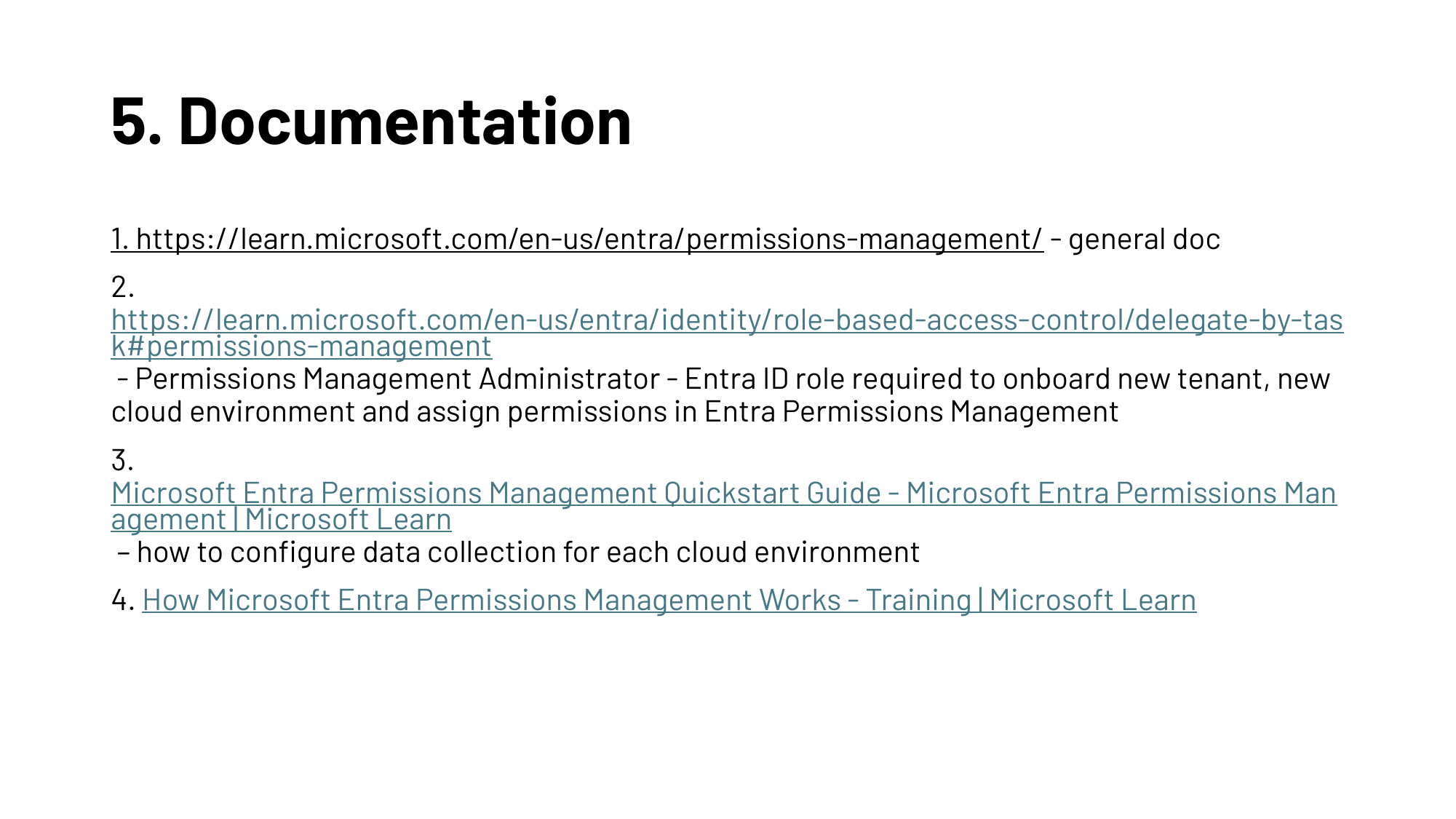

# 5. Documentation
1. https://learn.microsoft.com/en-us/entra/permissions-management/ - general doc
2. https://learn.microsoft.com/en-us/entra/identity/role-based-access-control/delegate-by-task#permissions-management - Permissions Management Administrator - Entra ID role required to onboard new tenant, new cloud environment and assign permissions in Entra Permissions Management
3. Microsoft Entra Permissions Management Quickstart Guide - Microsoft Entra Permissions Management | Microsoft Learn – how to configure data collection for each cloud environment
4. How Microsoft Entra Permissions Management Works - Training | Microsoft Learn